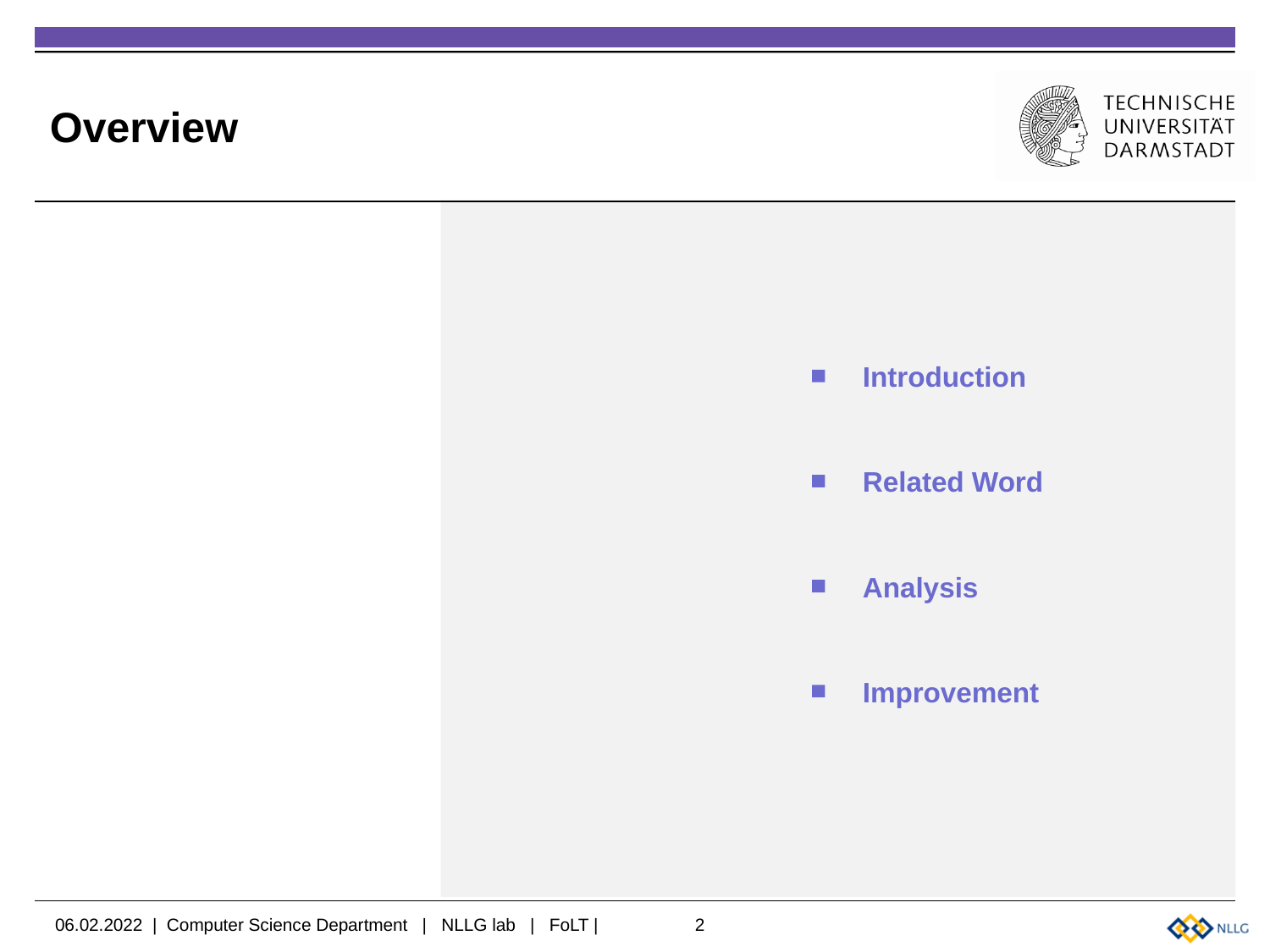

# Overview

Introduction

Related Word

Analysis

Improvement